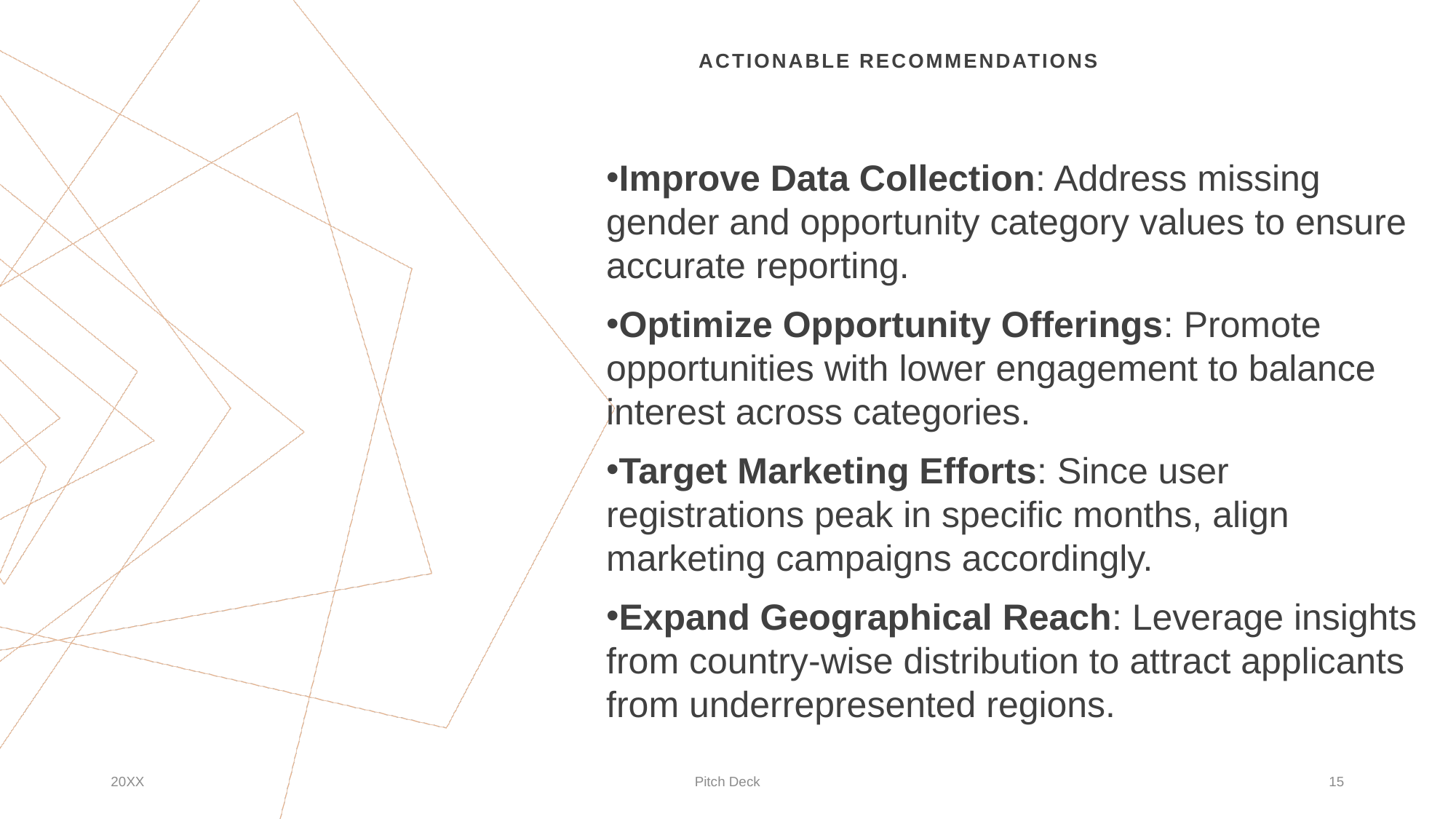

# Actionable Recommendations
Improve Data Collection: Address missing gender and opportunity category values to ensure accurate reporting.
Optimize Opportunity Offerings: Promote opportunities with lower engagement to balance interest across categories.
Target Marketing Efforts: Since user registrations peak in specific months, align marketing campaigns accordingly.
Expand Geographical Reach: Leverage insights from country-wise distribution to attract applicants from underrepresented regions.

20XX
Pitch Deck
15